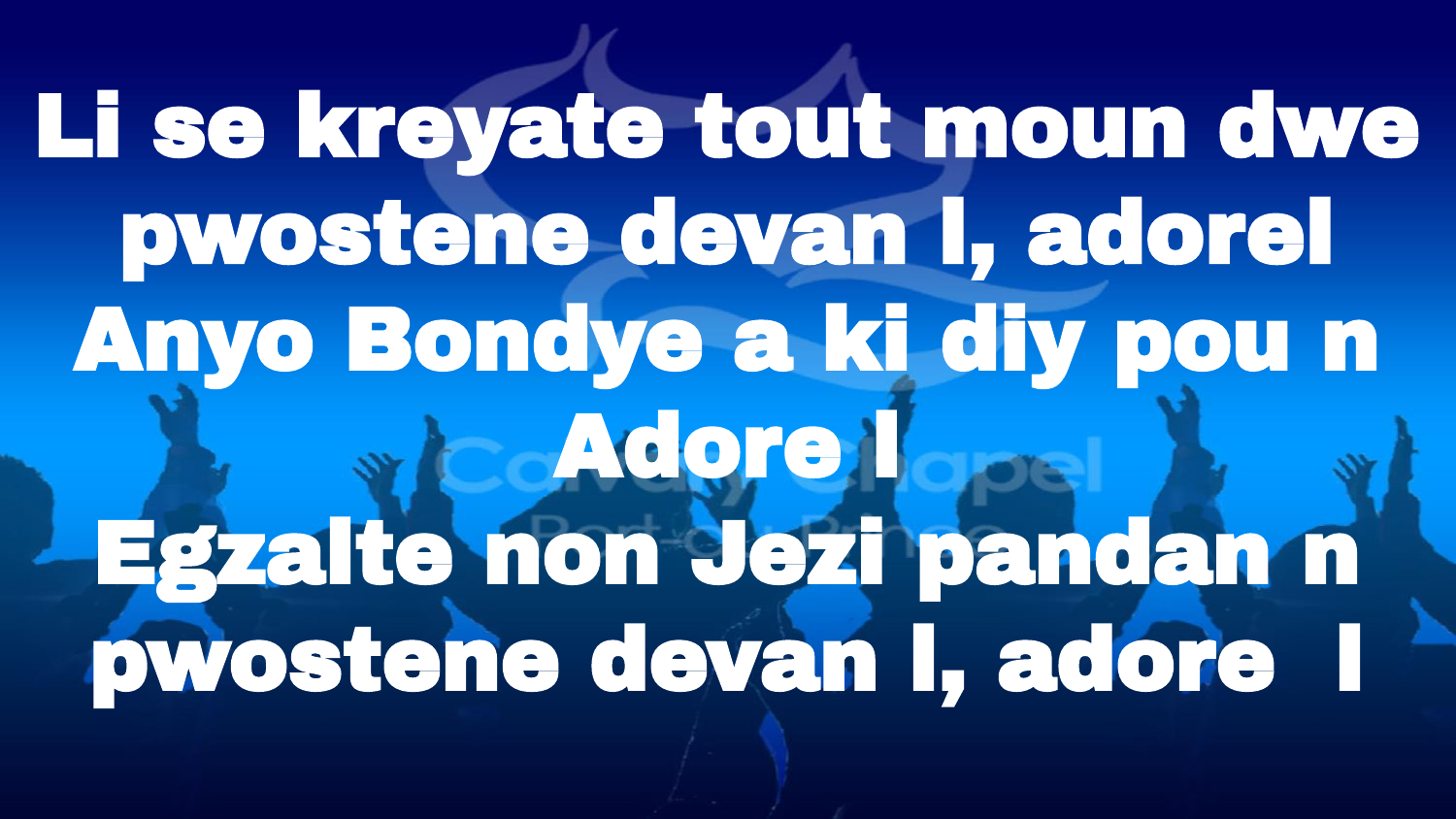

Li se kreyate tout moun dwe pwostene devan l, adorel
Anyo Bondye a ki diy pou n
Adore l
Egzalte non Jezi pandan n pwostene devan l, adore  l